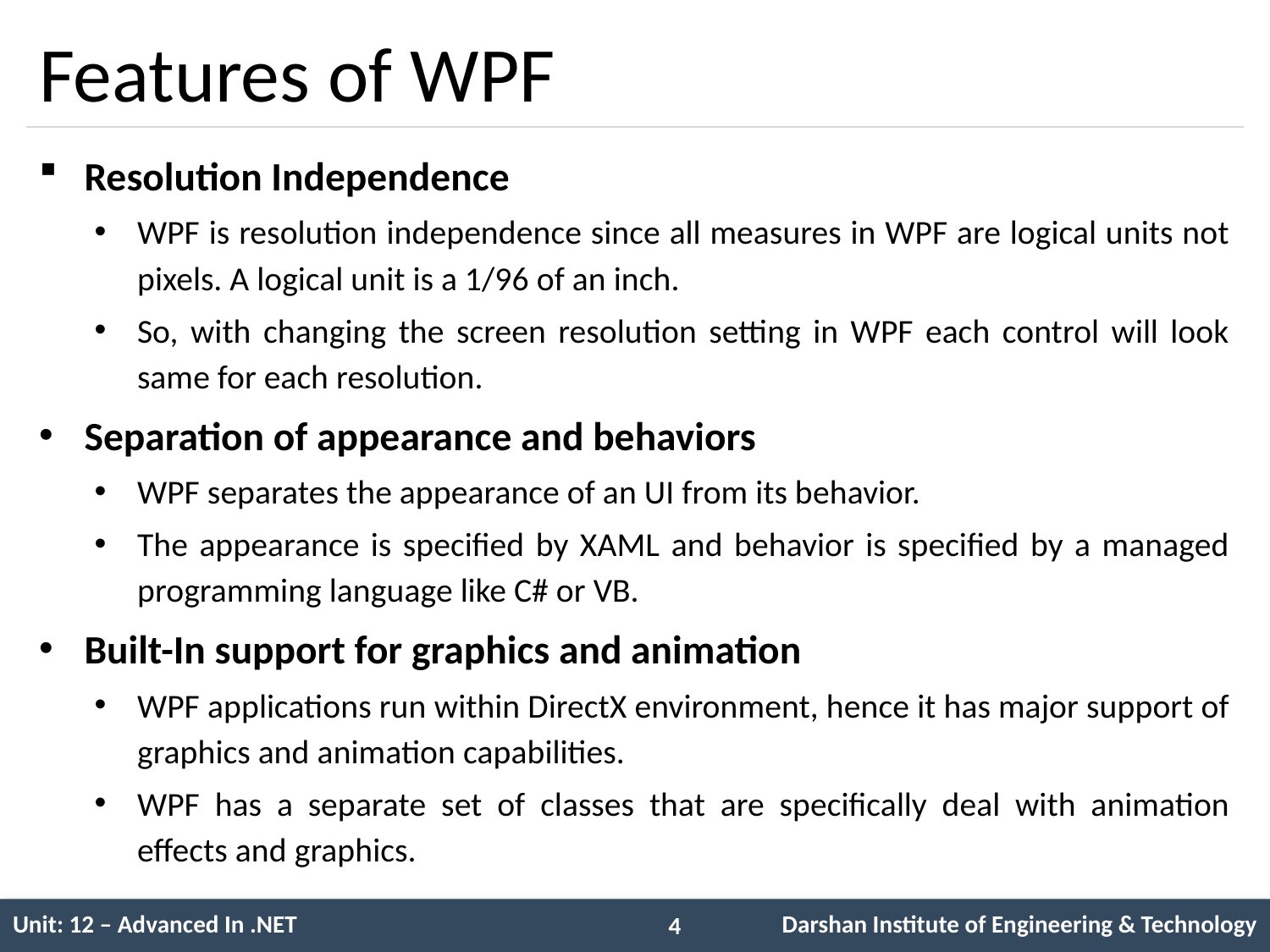

# Features of WPF
Resolution Independence
WPF is resolution independence since all measures in WPF are logical units not pixels. A logical unit is a 1/96 of an inch.
So, with changing the screen resolution setting in WPF each control will look same for each resolution.
Separation of appearance and behaviors
WPF separates the appearance of an UI from its behavior.
The appearance is specified by XAML and behavior is specified by a managed programming language like C# or VB.
Built-In support for graphics and animation
WPF applications run within DirectX environment, hence it has major support of graphics and animation capabilities.
WPF has a separate set of classes that are specifically deal with animation effects and graphics.